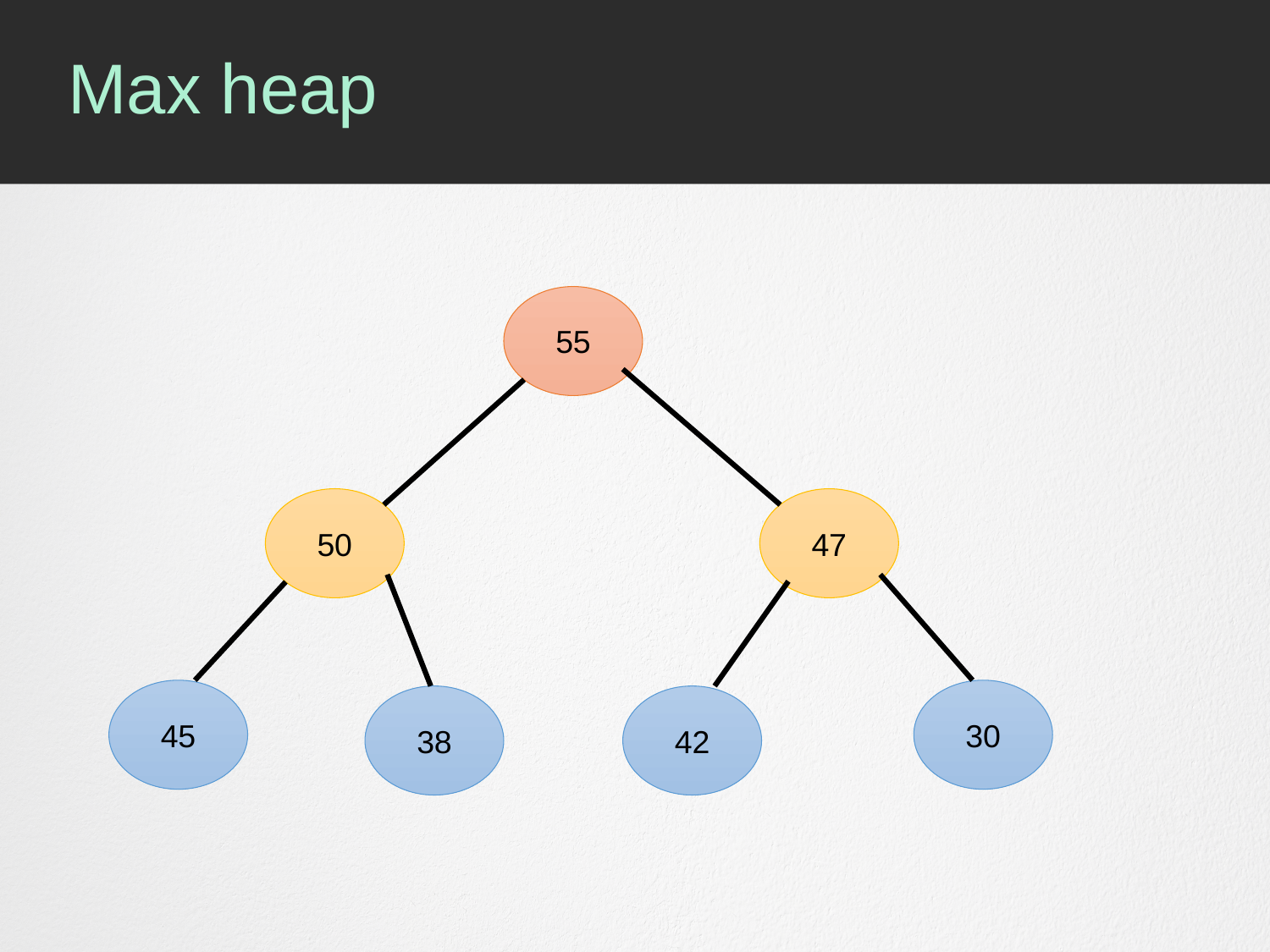

# Max heap
55
50
47
30
45
42
38